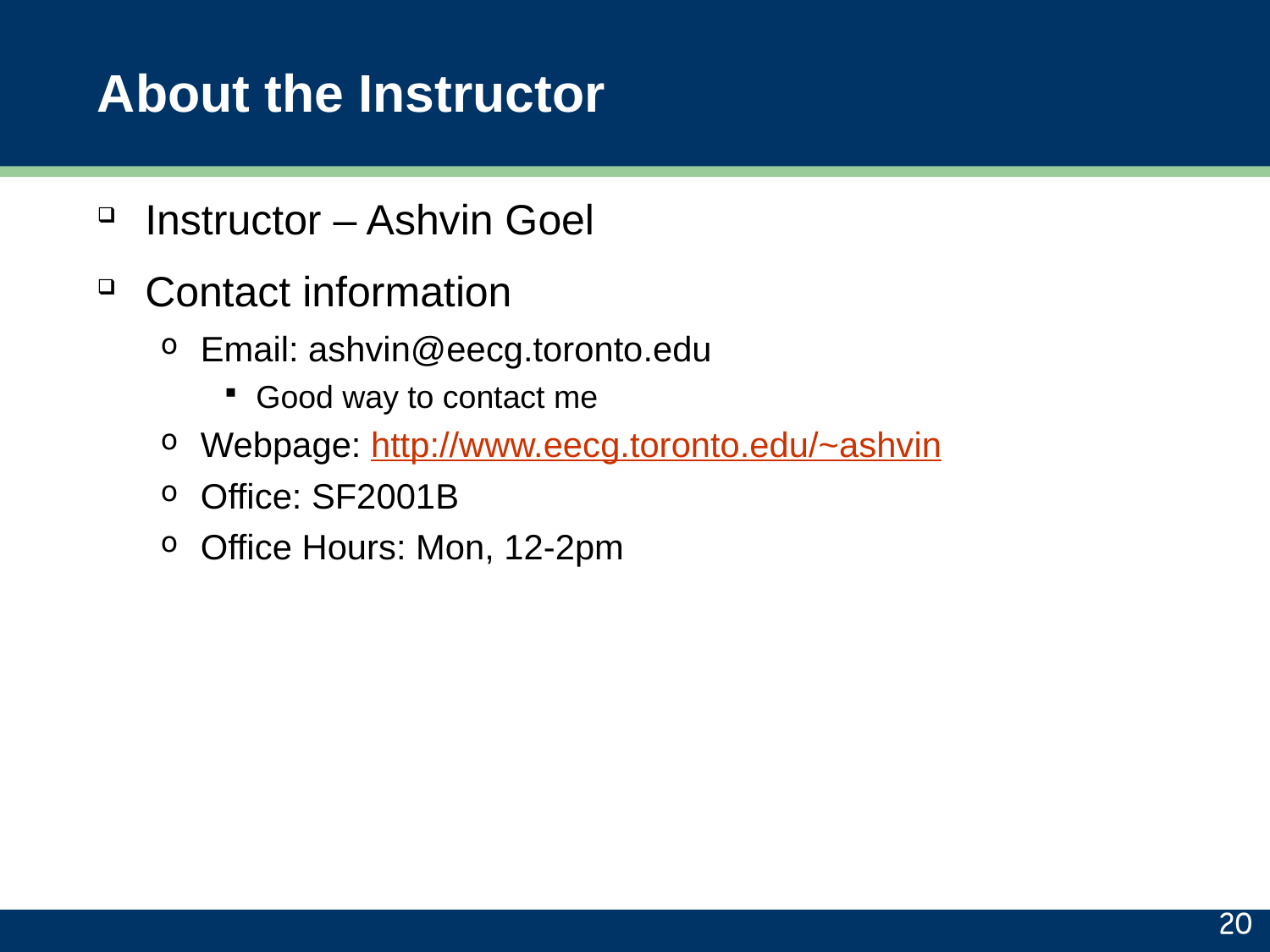

# About the Instructor
Instructor – Ashvin Goel
Contact information
Email: ashvin@eecg.toronto.edu
Good way to contact me
Webpage: http://www.eecg.toronto.edu/~ashvin
Office: SF2001B
Office Hours: Mon, 12-2pm
20